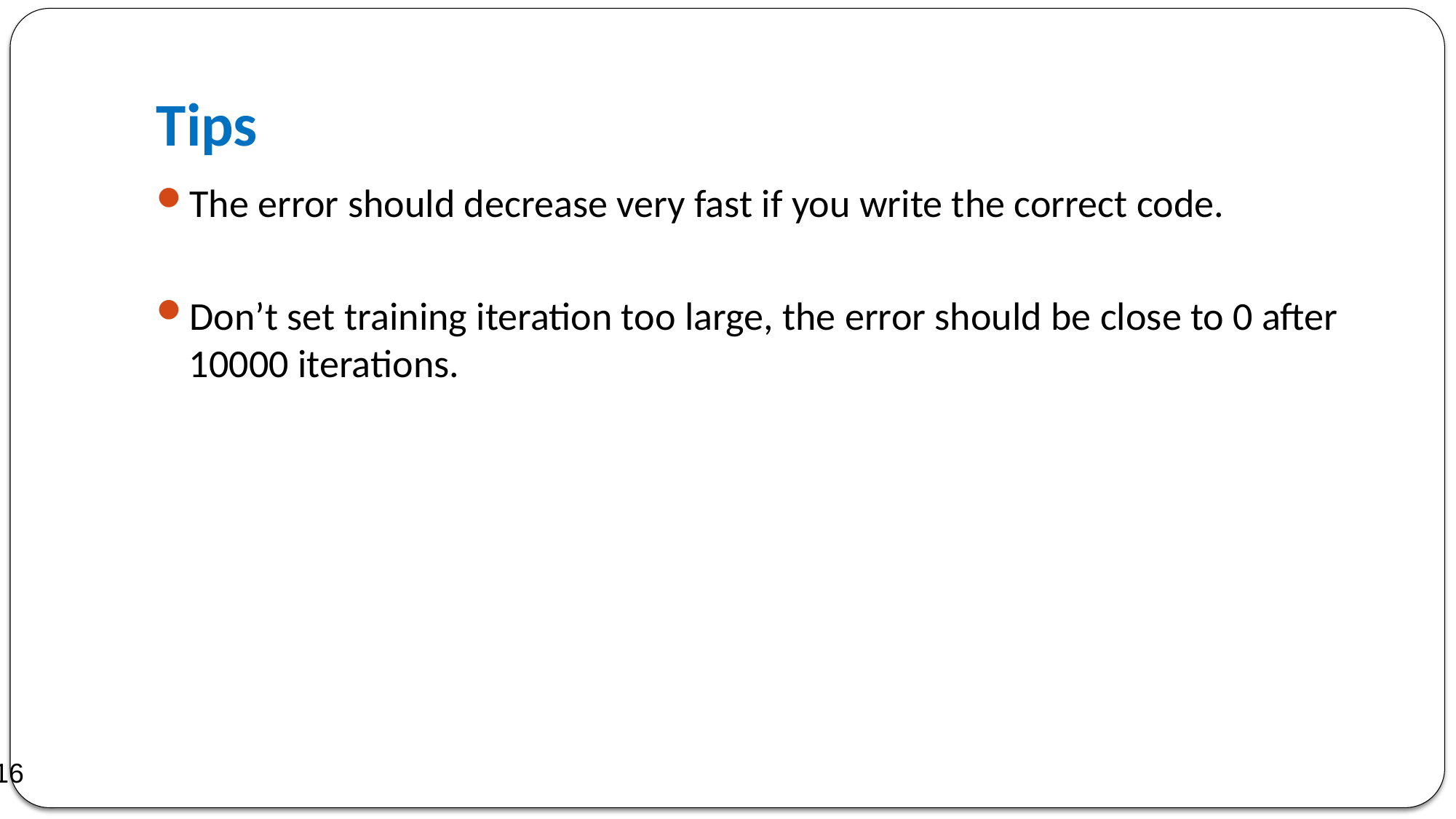

# Tips
The error should decrease very fast if you write the correct code.

Don’t set training iteration too large, the error should be close to 0 after 10000 iterations.